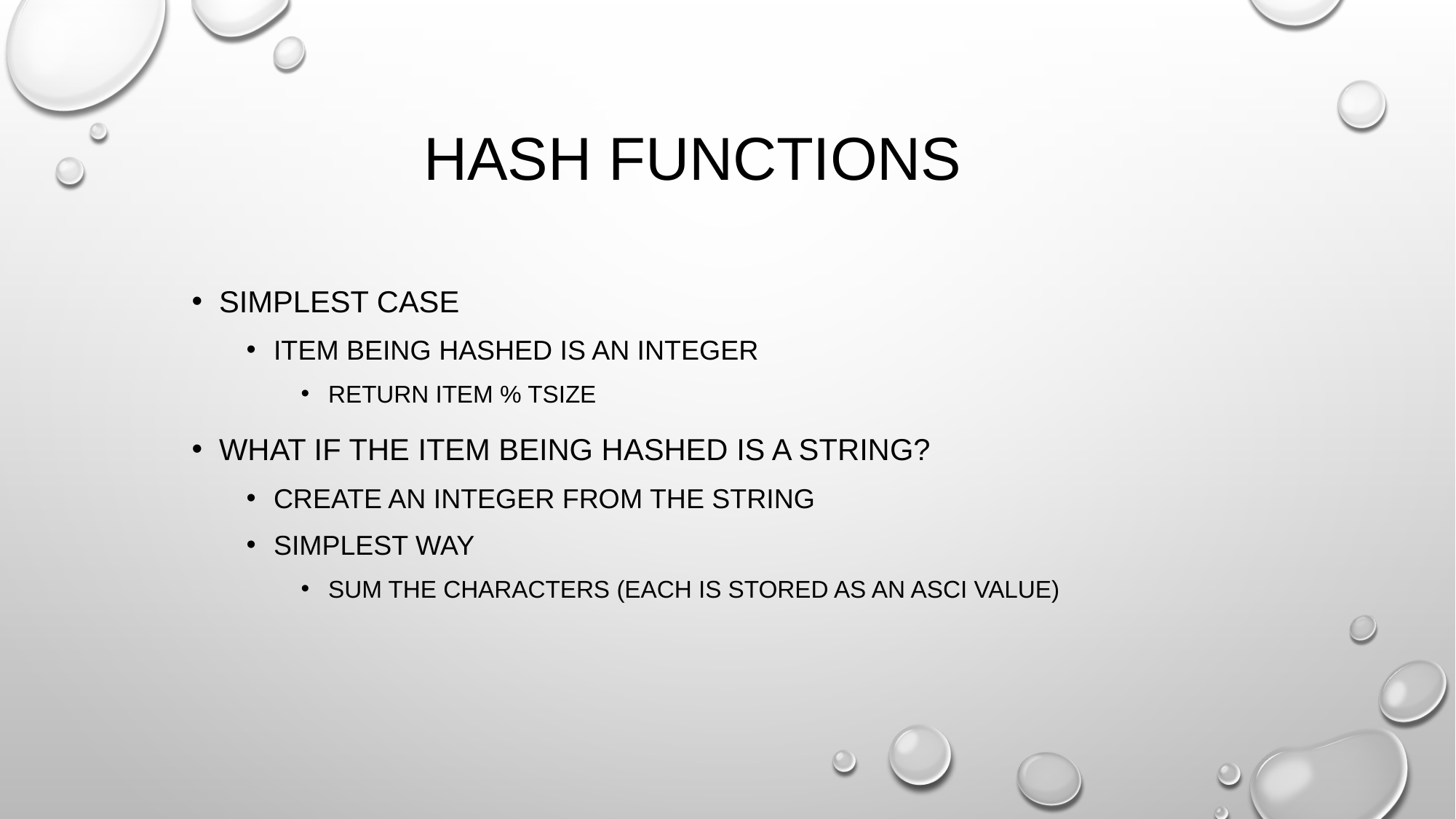

# Hash functions
Simplest case
Item being hashed is an integer
Return Item % tsize
What if the item being hashed is a string?
create an integer from the string
Simplest way
Sum the characters (each is stored as an asci value)